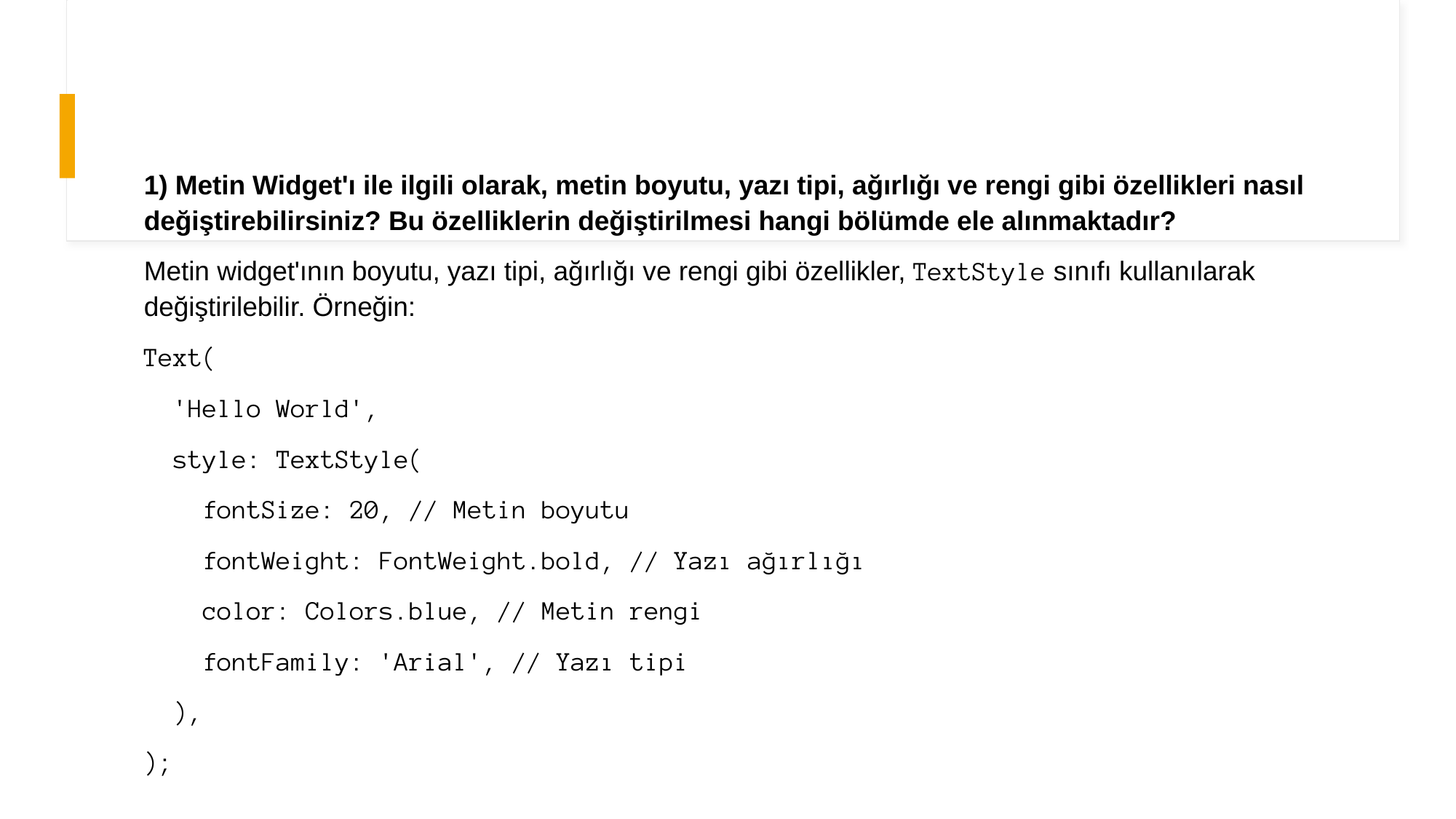

1) Metin Widget'ı ile ilgili olarak, metin boyutu, yazı tipi, ağırlığı ve rengi gibi özellikleri nasıl değiştirebilirsiniz? Bu özelliklerin değiştirilmesi hangi bölümde ele alınmaktadır?
Metin widget'ının boyutu, yazı tipi, ağırlığı ve rengi gibi özellikler, TextStyle sınıfı kullanılarak değiştirilebilir. Örneğin:
Text(
  'Hello World',
  style: TextStyle(
    fontSize: 20, // Metin boyutu
    fontWeight: FontWeight.bold, // Yazı ağırlığı
    color: Colors.blue, // Metin rengi
    fontFamily: 'Arial', // Yazı tipi
  ),
);